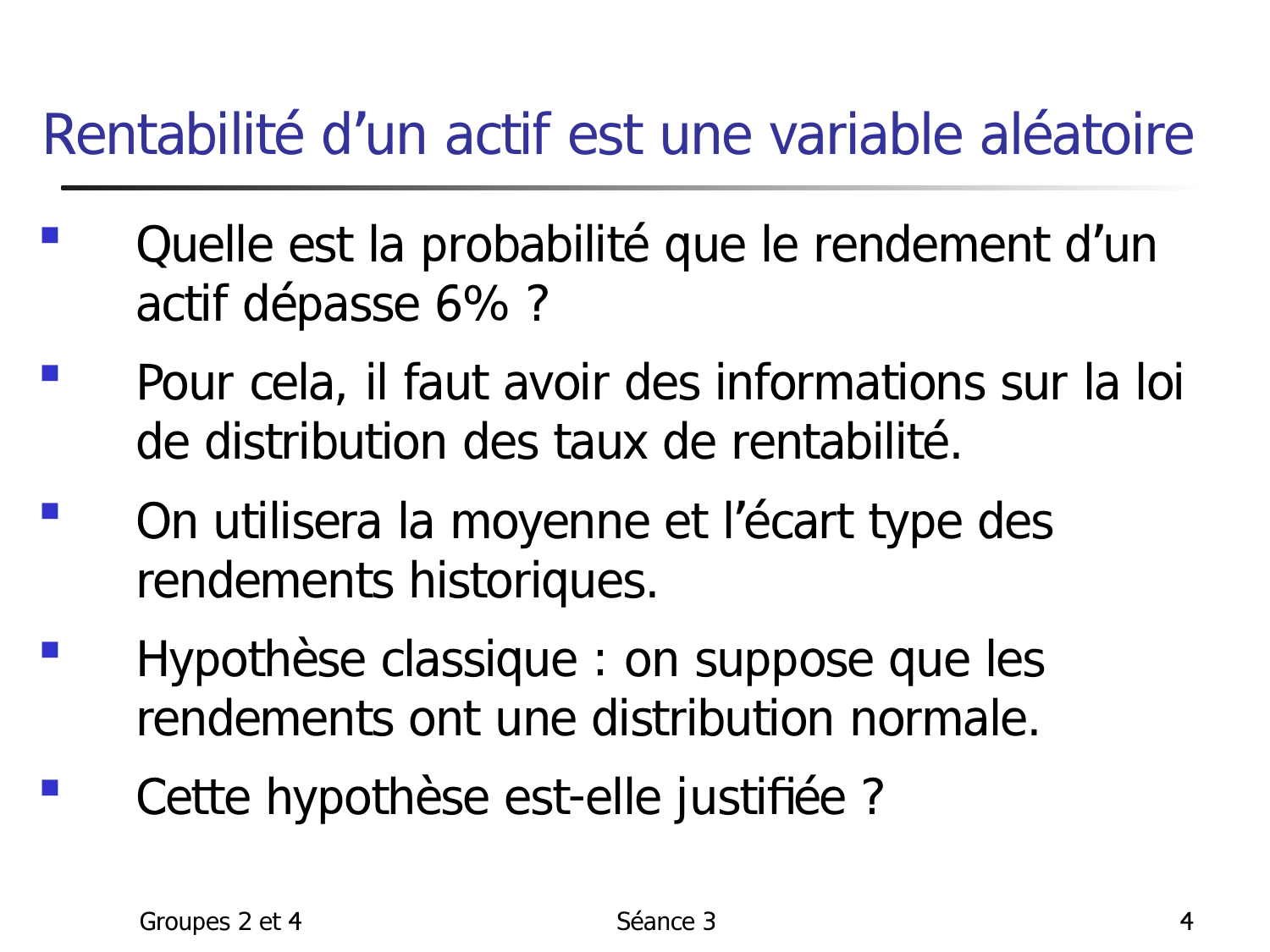

# Rentabilité d’un actif est une variable aléatoire
Quelle est la probabilité que le rendement d’un actif dépasse 6% ?
Pour cela, il faut avoir des informations sur la loi de distribution des taux de rentabilité.
On utilisera la moyenne et l’écart type des rendements historiques.
Hypothèse classique : on suppose que les rendements ont une distribution normale.
Cette hypothèse est-elle justifiée ?
Groupes 2 et 4
Séance 3
4